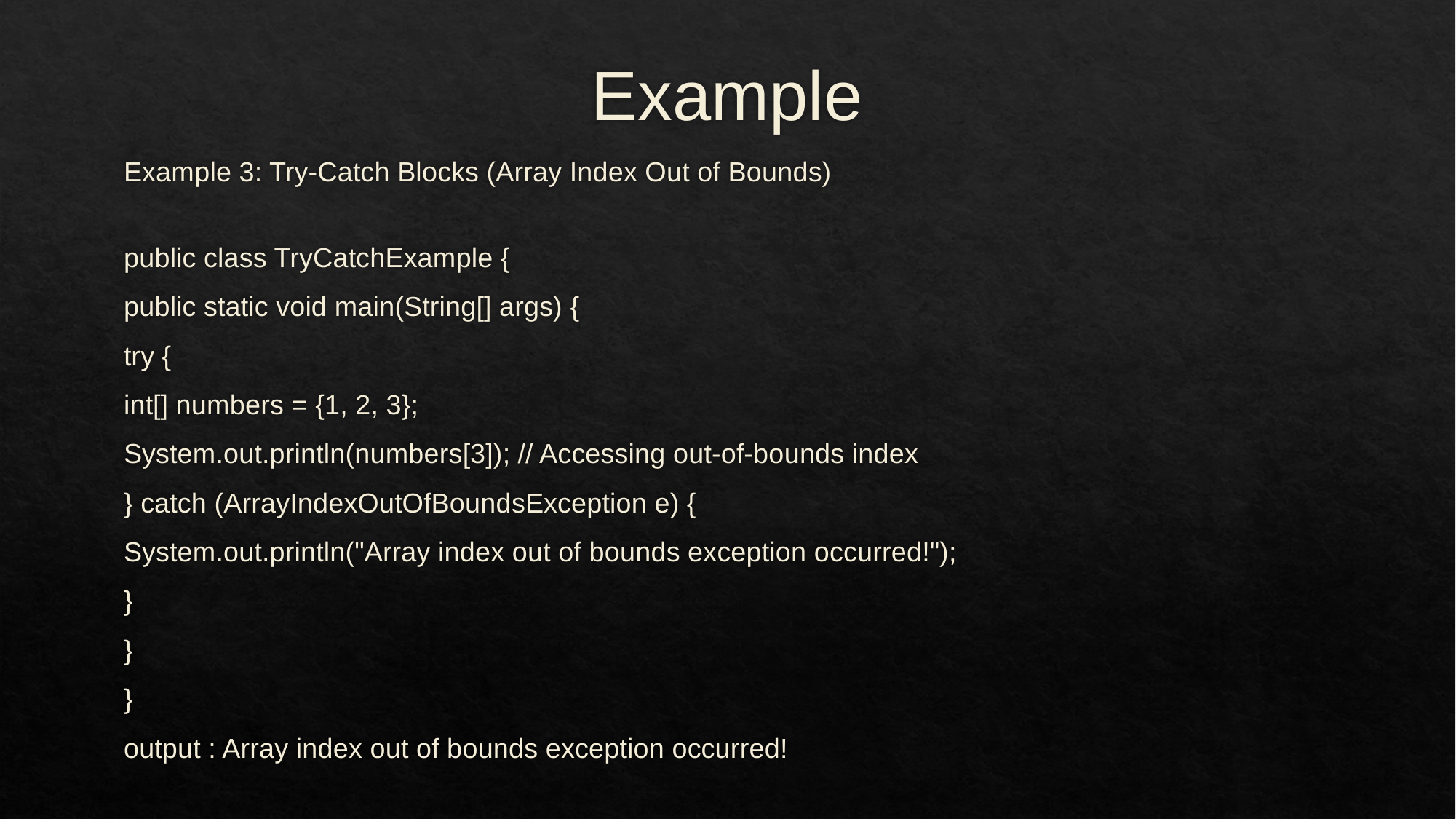

# Example
Example 3: Try-Catch Blocks (Array Index Out of Bounds)
public class TryCatchExample {
public static void main(String[] args) {
try {
int[] numbers = {1, 2, 3};
System.out.println(numbers[3]); // Accessing out-of-bounds index
} catch (ArrayIndexOutOfBoundsException e) {
System.out.println("Array index out of bounds exception occurred!");
}
}
}
output : Array index out of bounds exception occurred!